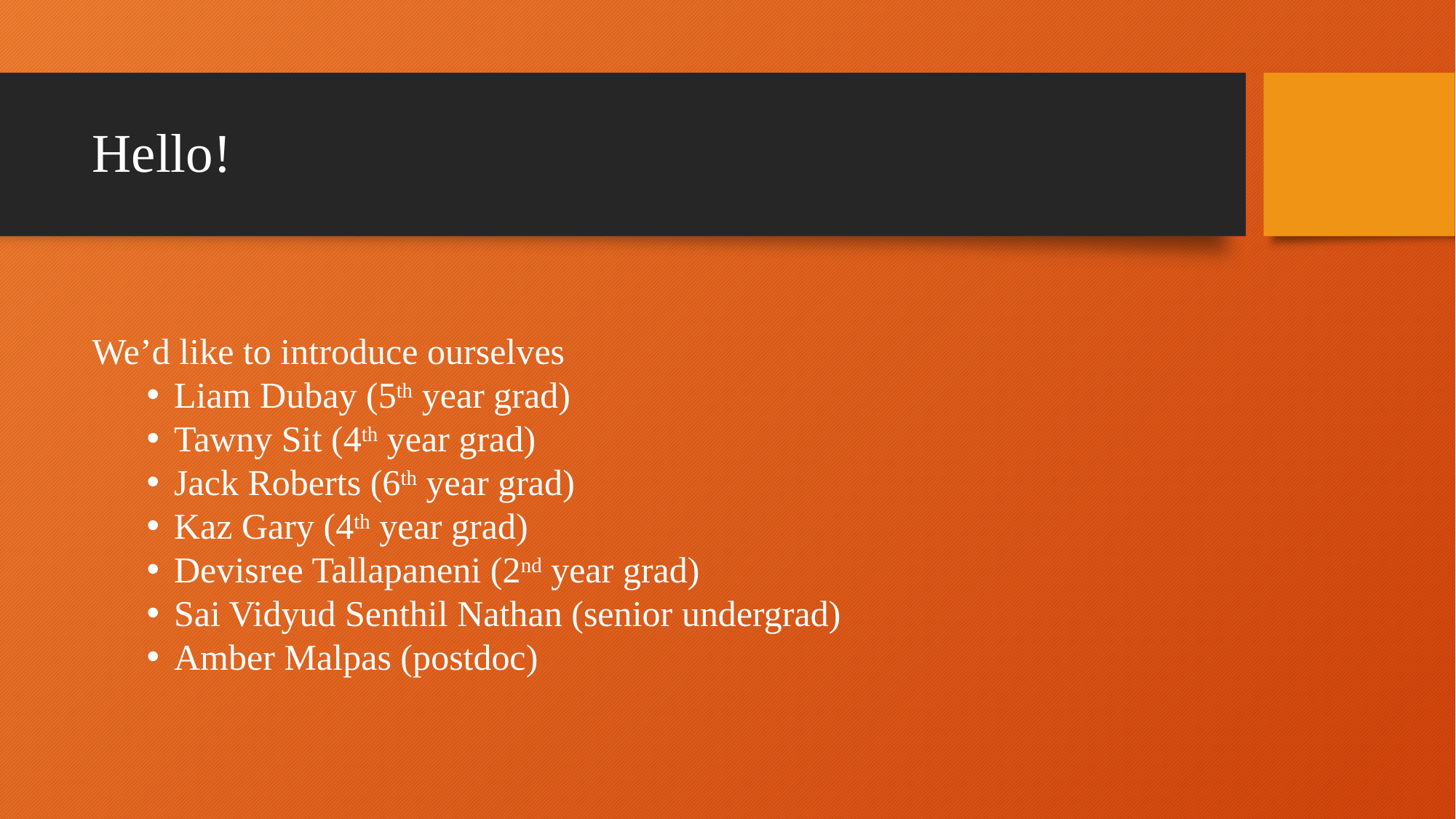

# Hello!

We’d like to introduce ourselves
Liam Dubay (5th year grad)
Tawny Sit (4th year grad)
Jack Roberts (6th year grad)
Kaz Gary (4th year grad)
Devisree Tallapaneni (2nd year grad)
Sai Vidyud Senthil Nathan (senior undergrad)
Amber Malpas (postdoc)